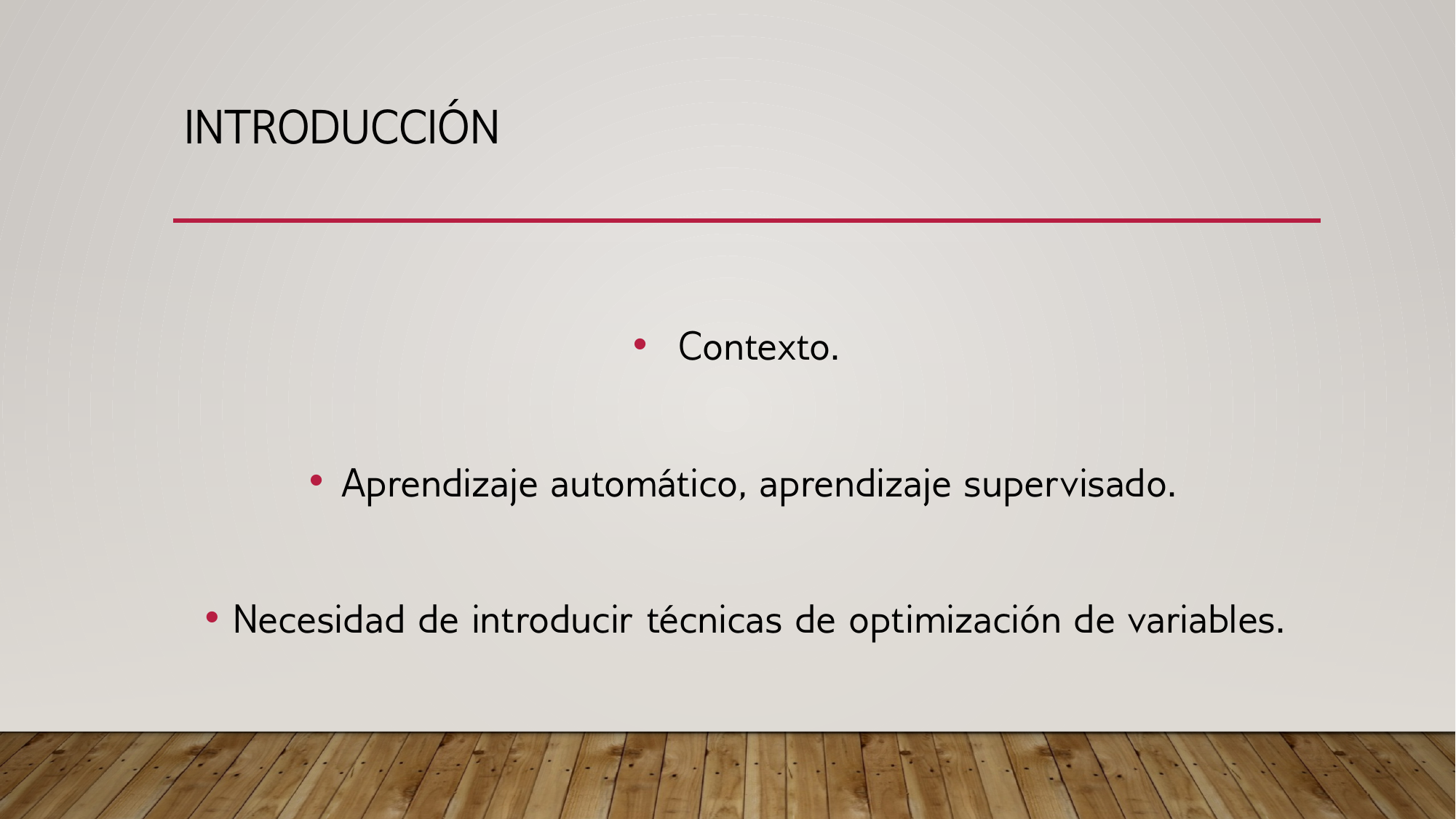

# INTRODUCCIÓN
Contexto.
Aprendizaje automático, aprendizaje supervisado.
Necesidad de introducir técnicas de optimización de variables.